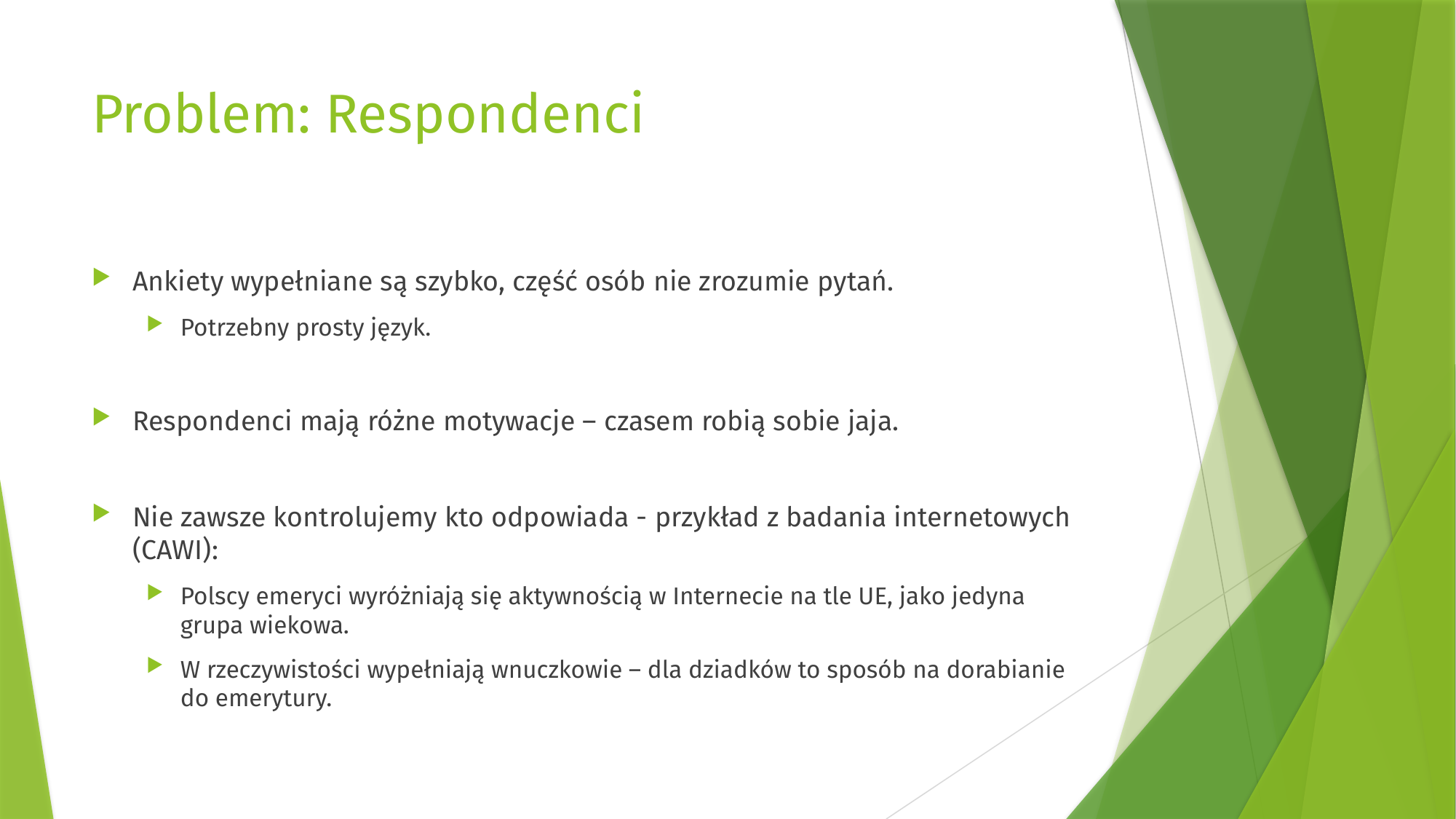

# Problem: Respondenci
Ankiety wypełniane są szybko, część osób nie zrozumie pytań.
Potrzebny prosty język.

Respondenci mają różne motywacje – czasem robią sobie jaja.

Nie zawsze kontrolujemy kto odpowiada - przykład z badania internetowych (CAWI):
Polscy emeryci wyróżniają się aktywnością w Internecie na tle UE, jako jedyna grupa wiekowa.
W rzeczywistości wypełniają wnuczkowie – dla dziadków to sposób na dorabianie do emerytury.